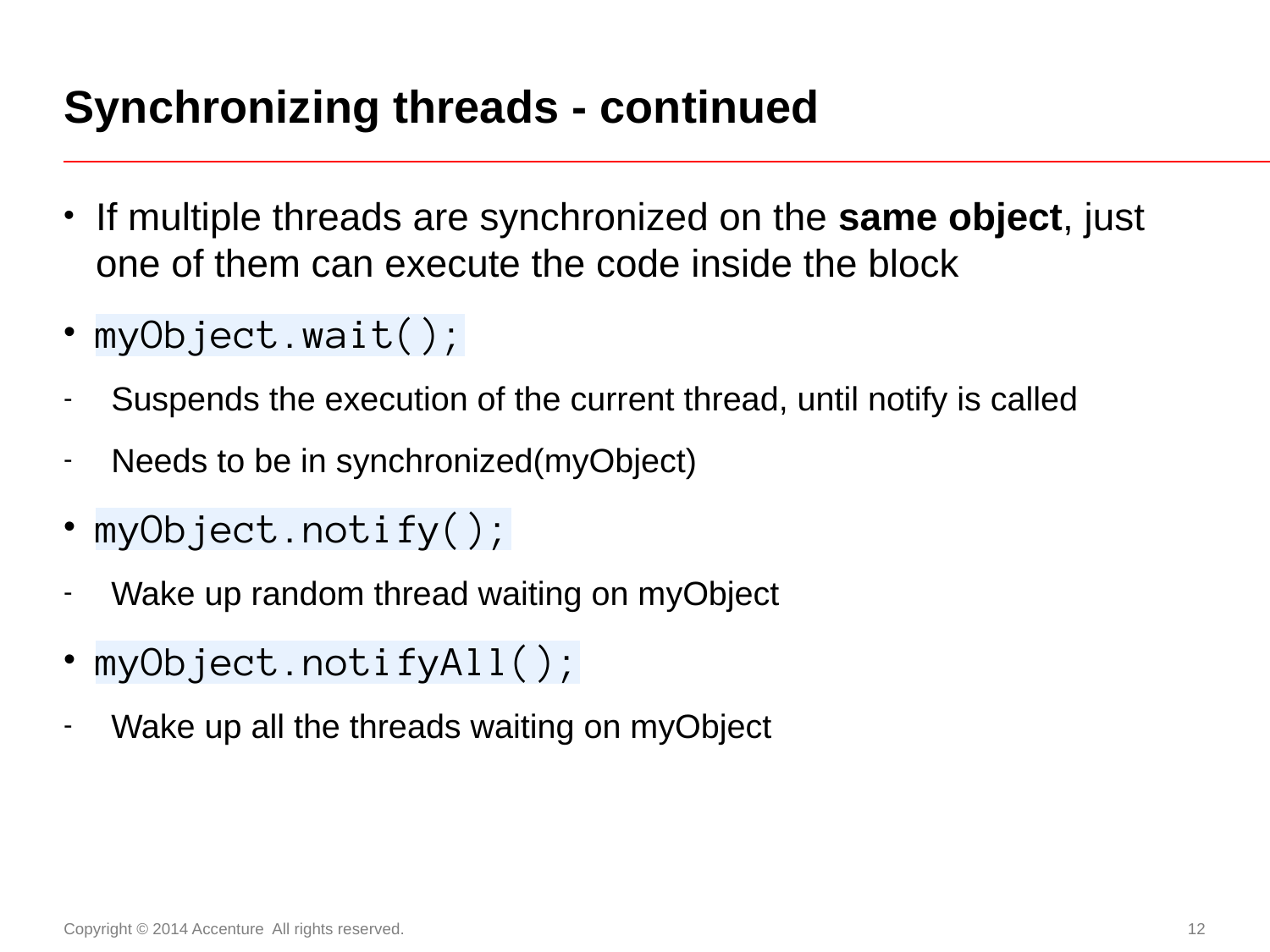

# Synchronizing threads - continued
If multiple threads are synchronized on the same object, just one of them can execute the code inside the block
myObject.wait();
Suspends the execution of the current thread, until notify is called
Needs to be in synchronized(myObject)
myObject.notify();
Wake up random thread waiting on myObject
myObject.notifyAll();
Wake up all the threads waiting on myObject